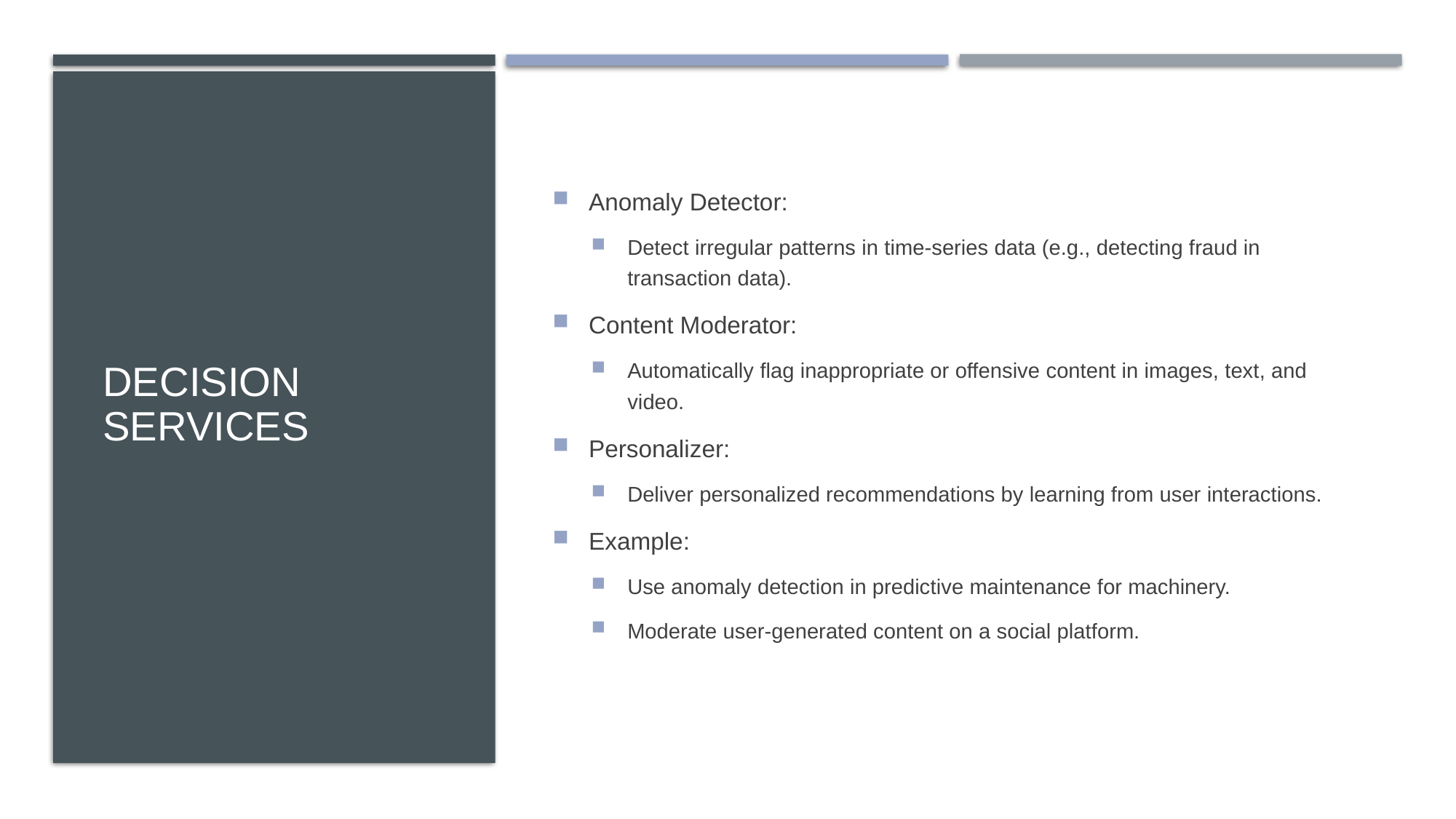

# Decision Services
Anomaly Detector:
Detect irregular patterns in time-series data (e.g., detecting fraud in transaction data).
Content Moderator:
Automatically flag inappropriate or offensive content in images, text, and video.
Personalizer:
Deliver personalized recommendations by learning from user interactions.
Example:
Use anomaly detection in predictive maintenance for machinery.
Moderate user-generated content on a social platform.